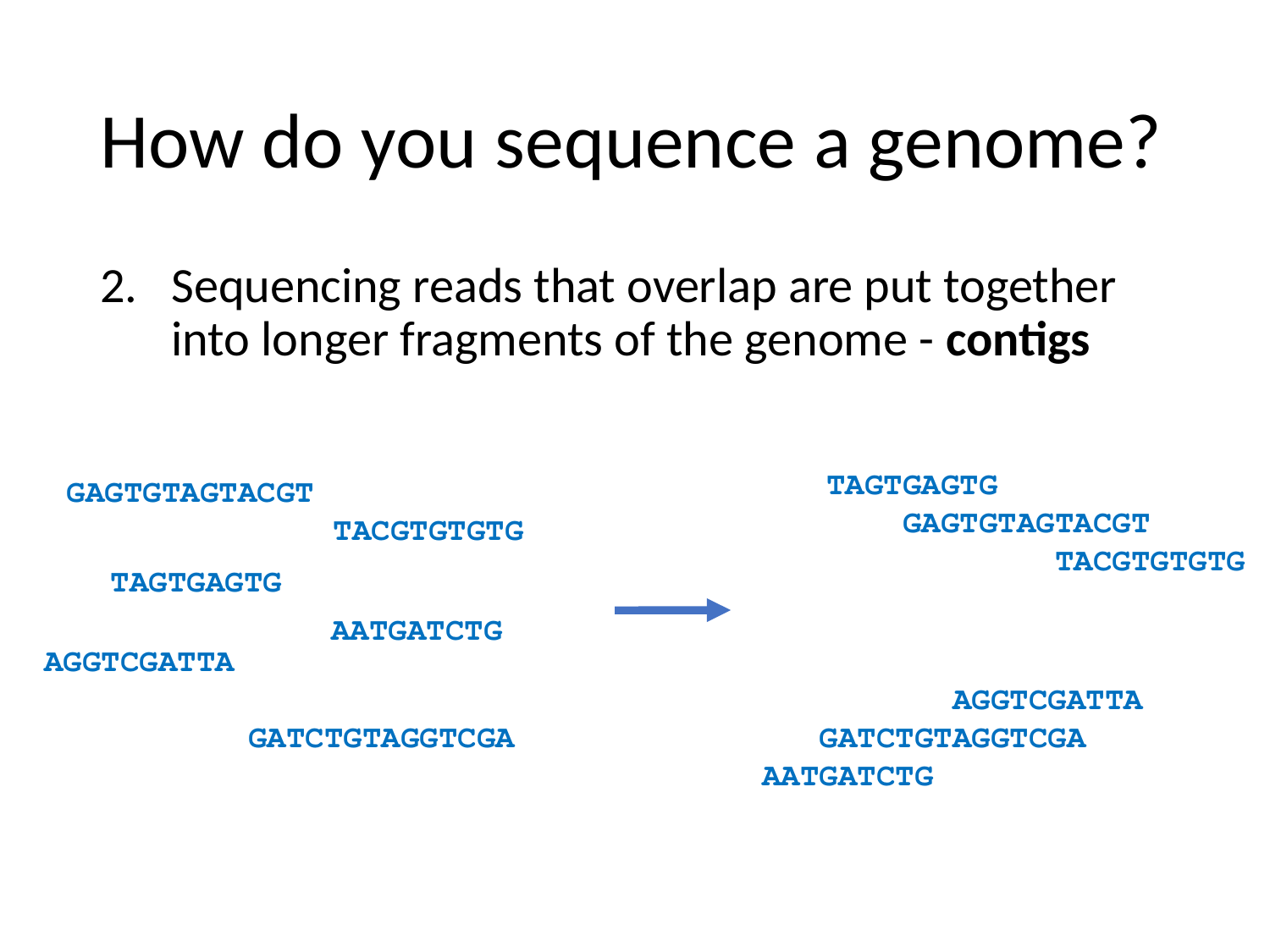

# How do you sequence a genome?
Sequencing reads that overlap are put together into longer fragments of the genome - contigs

      TAGTGAGTG
          GAGTGTAGTACGT
                  TACGTGTGTG
GAGTGTAGTACGT
              TACGTGTGTG
TAGTGAGTG
AATGATCTG
AGGTCGATTA
                 AGGTCGATTA
          GATCTGTAGGTCGA
       AATGATCTG
GATCTGTAGGTCGA